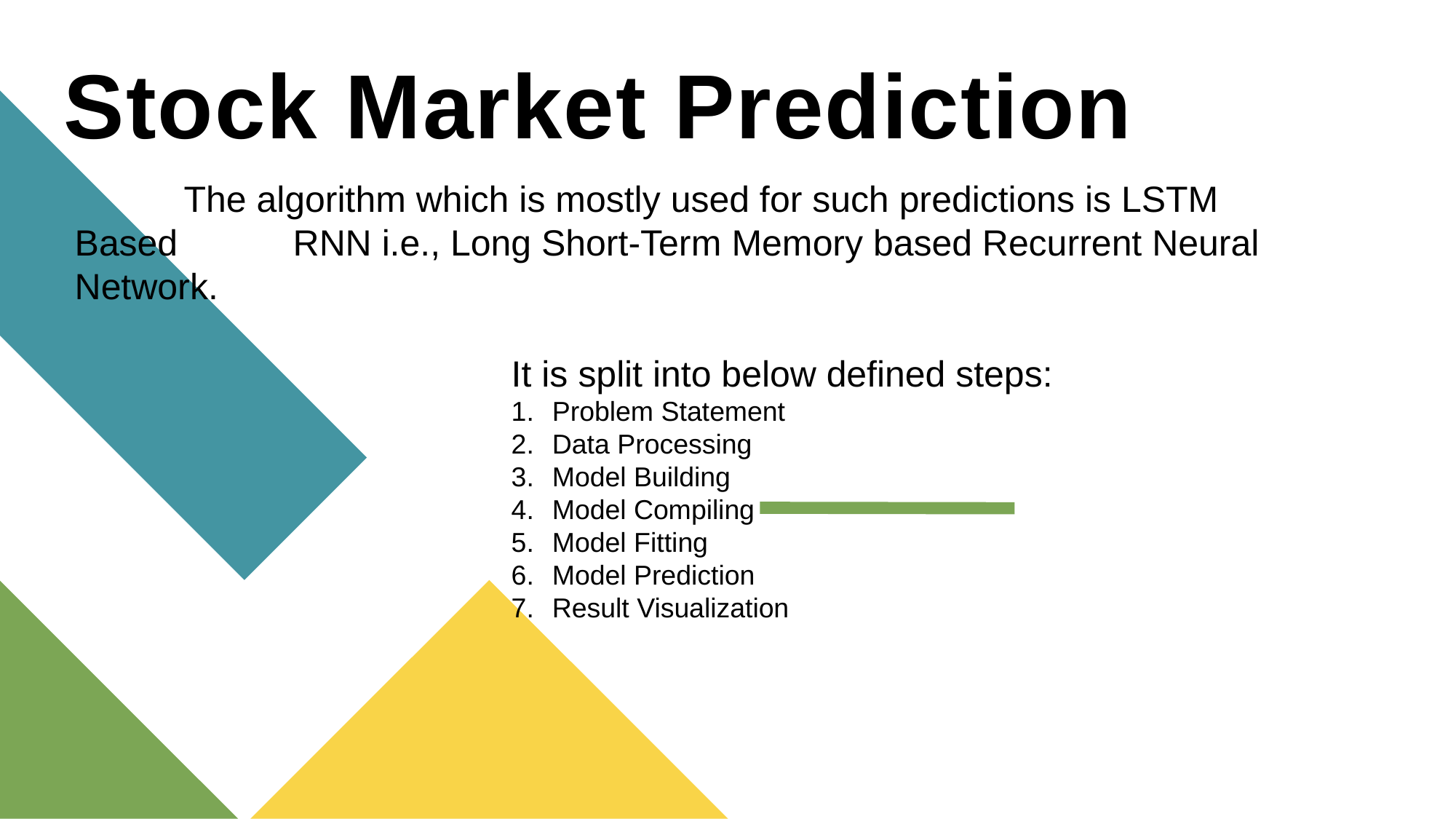

# Stock Market Prediction
	The algorithm which is mostly used for such predictions is LSTM Based 	RNN i.e., Long Short-Term Memory based Recurrent Neural Network.

				It is split into below defined steps:
Problem Statement
Data Processing
Model Building
Model Compiling
Model Fitting
Model Prediction
Result Visualization